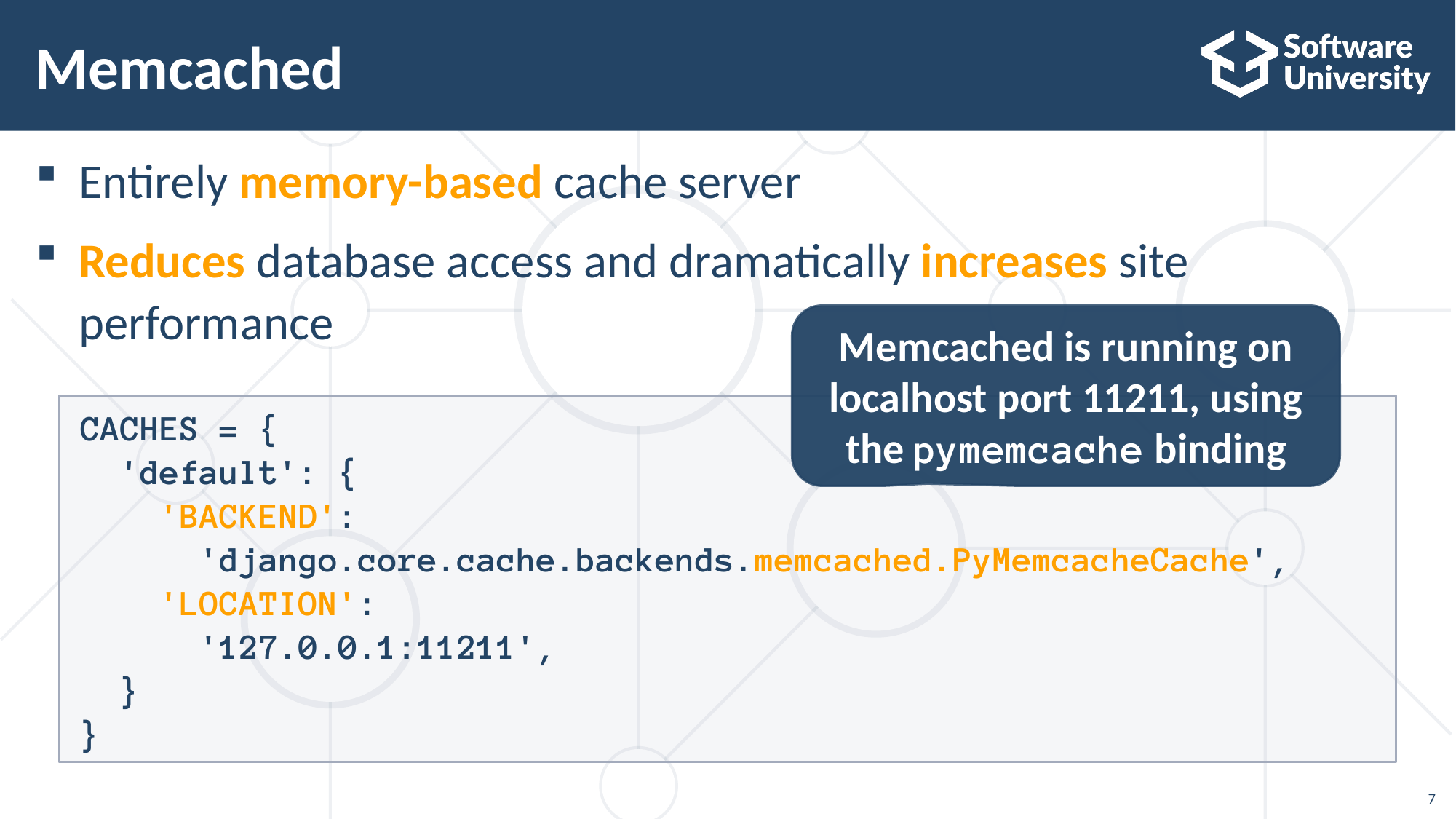

# Memcached
Entirely memory-based cache server
Reduces database access and dramatically increases site performance

Memcached is running on localhost port 11211, using the pymemcache binding
CACHES = {
  'default': {
    'BACKEND':
      'django.core.cache.backends.memcached.PyMemcacheCache',
    'LOCATION':
      '127.0.0.1:11211',
  }
}
7